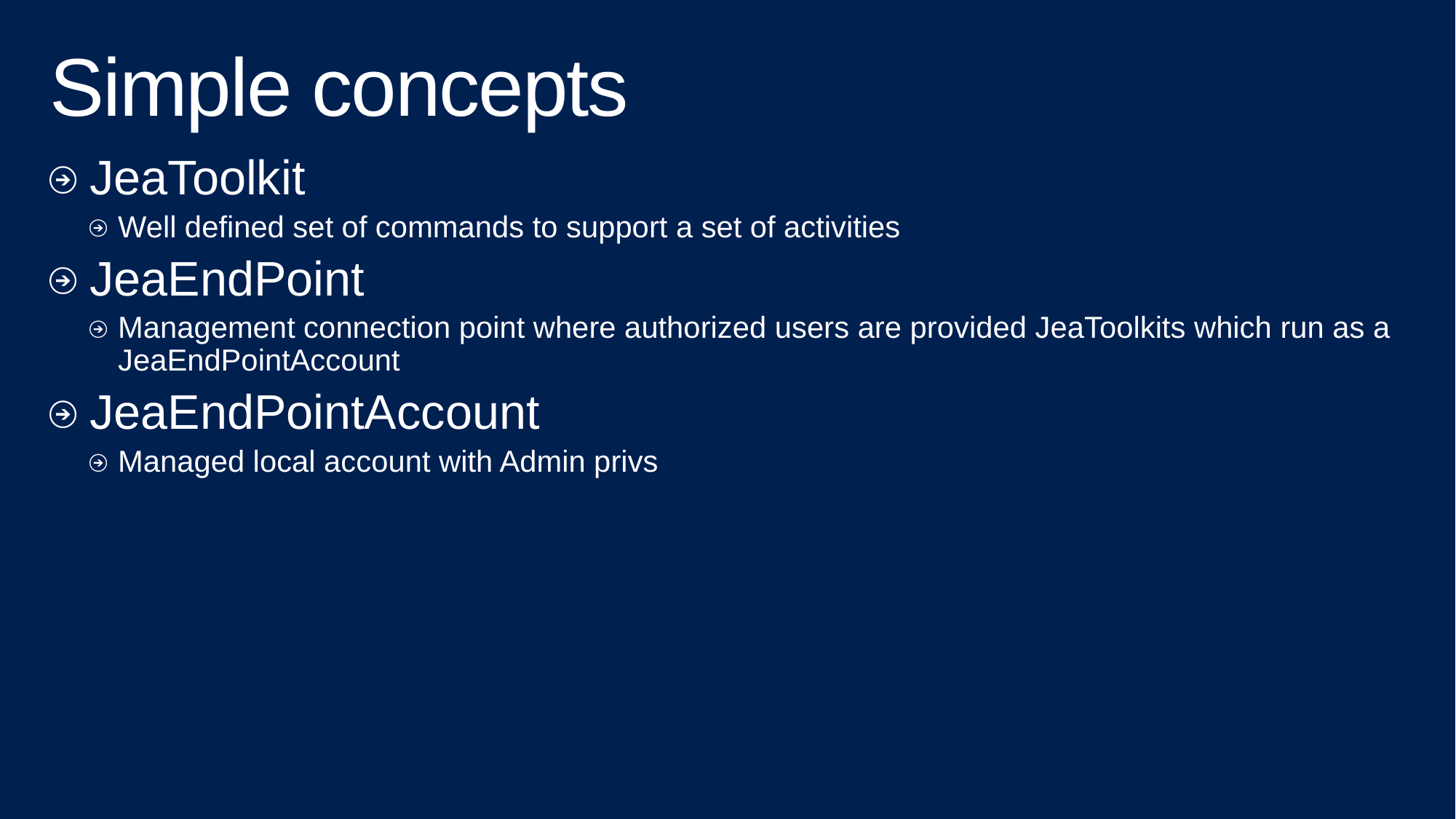

# Simple concepts
JeaToolkit
Well defined set of commands to support a set of activities
JeaEndPoint
Management connection point where authorized users are provided JeaToolkits which run as a JeaEndPointAccount
JeaEndPointAccount
Managed local account with Admin privs